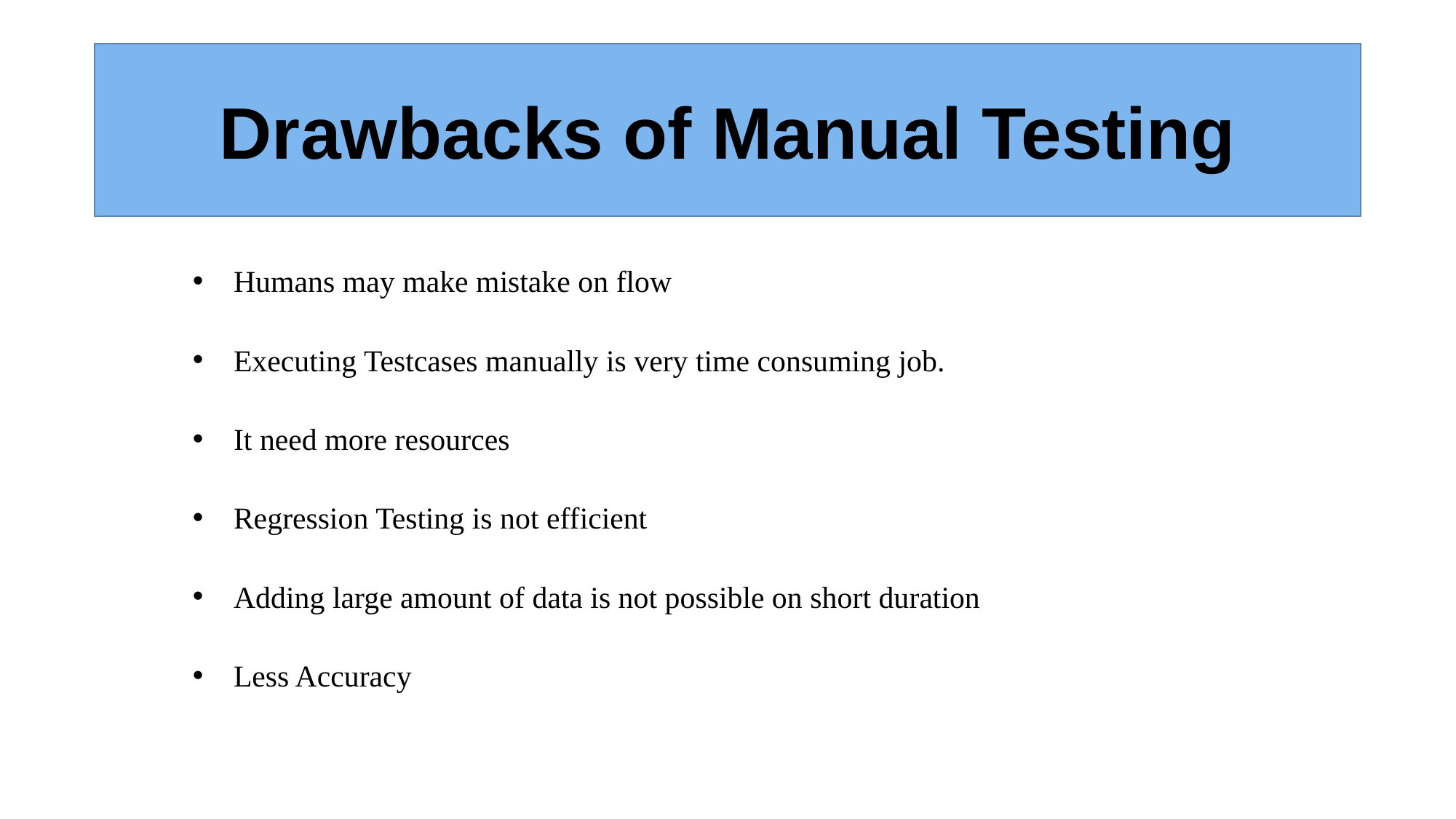

# Drawbacks of Manual Testing
Drawbacks of Manual Testing
Humans may make mistake on flow
Executing Testcases manually is very time consuming job.
It need more resources
Regression Testing is not efficient
Adding large amount of data is not possible on short duration
Less Accuracy